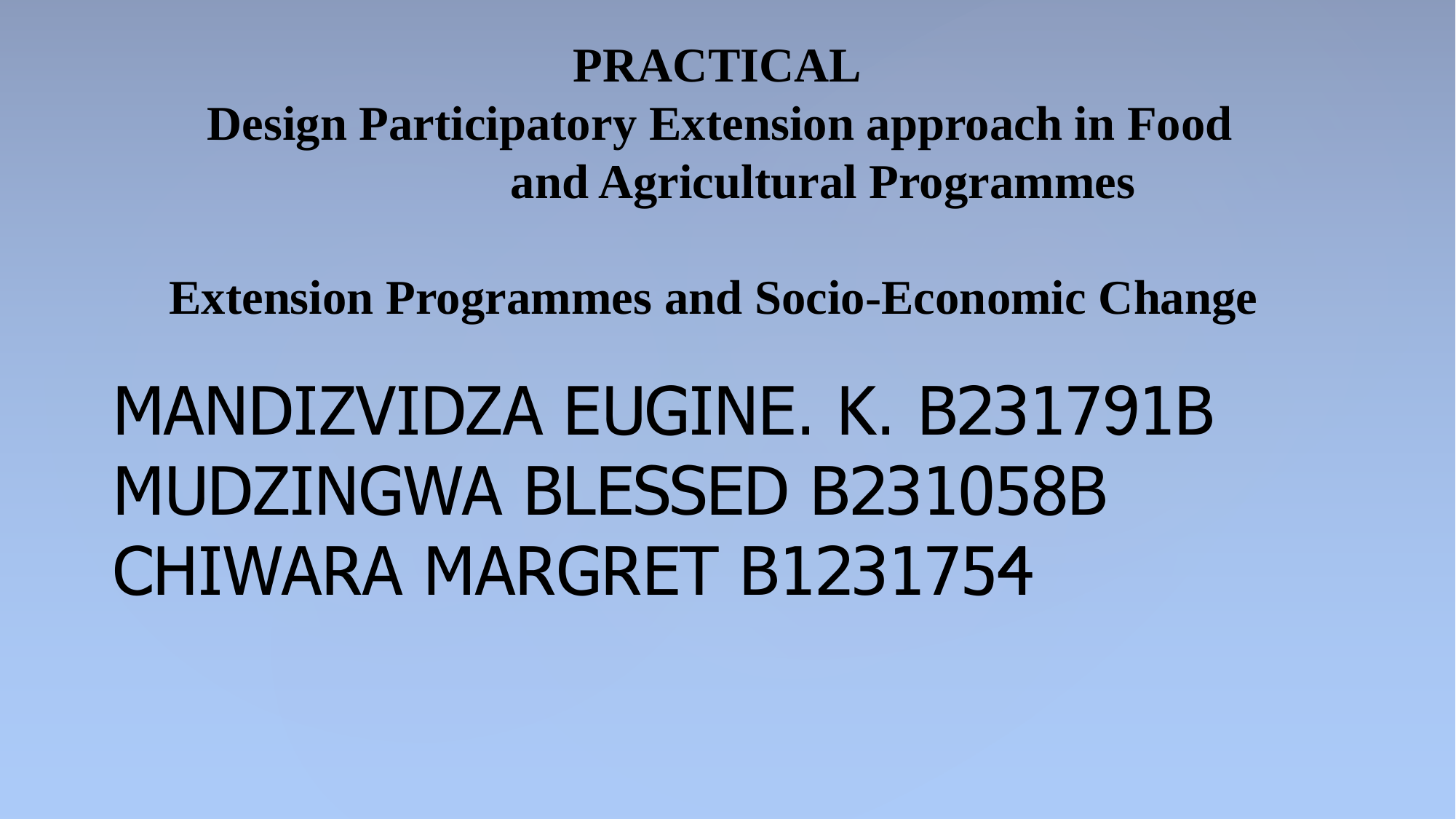

PRACTICAL
 Design Participatory Extension approach in Food
                  and Agricultural Programmes

Extension Programmes and Socio-Economic Change

# MANDIZVIDZA EUGINE. K. B231791B MUDZINGWA BLESSED B231058B CHIWARA MARGRET B1231754